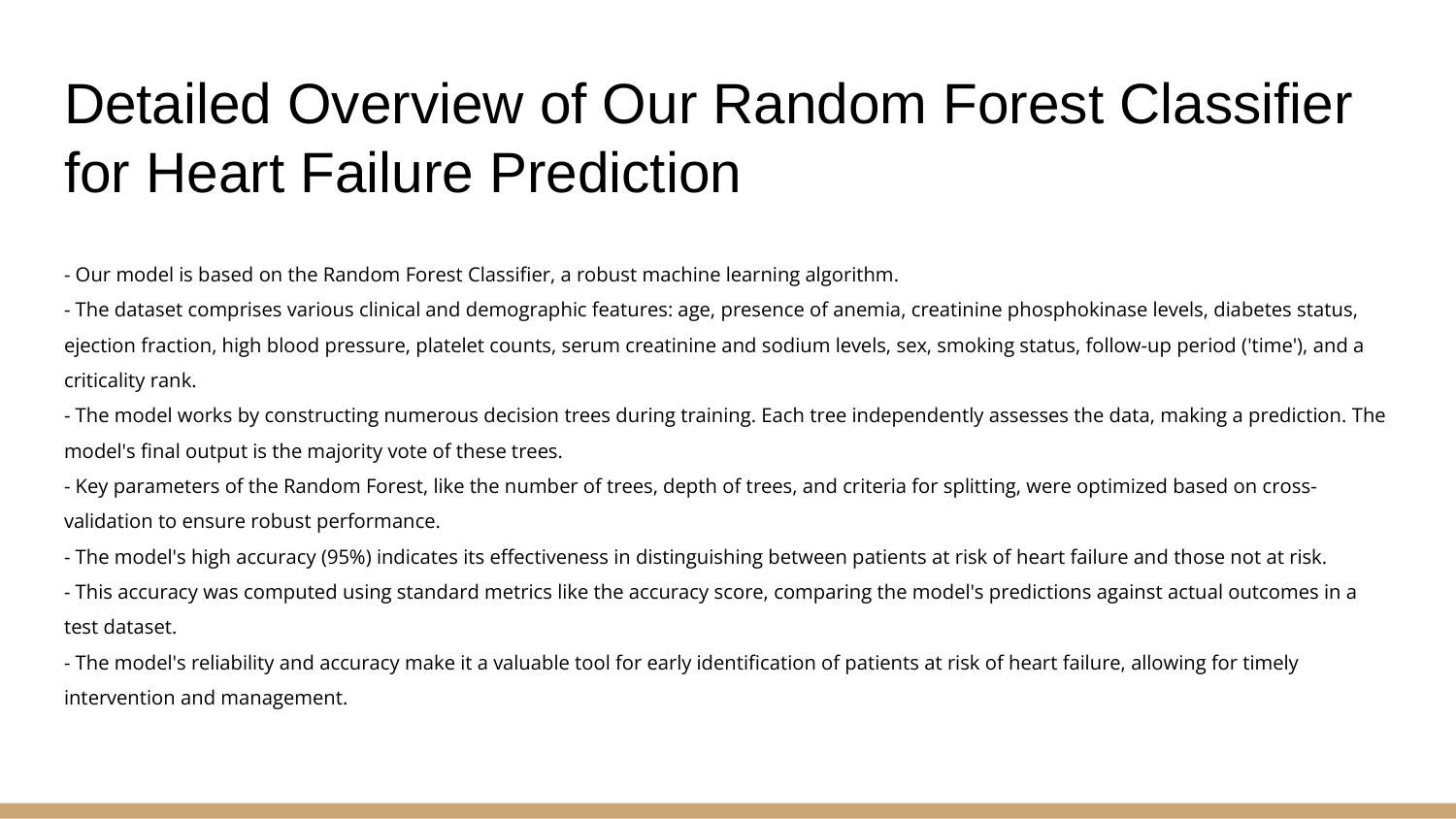

# Detailed Overview of Our Random Forest Classifier for Heart Failure Prediction
- Our model is based on the Random Forest Classifier, a robust machine learning algorithm.
- The dataset comprises various clinical and demographic features: age, presence of anemia, creatinine phosphokinase levels, diabetes status, ejection fraction, high blood pressure, platelet counts, serum creatinine and sodium levels, sex, smoking status, follow-up period ('time'), and a criticality rank.
- The model works by constructing numerous decision trees during training. Each tree independently assesses the data, making a prediction. The model's final output is the majority vote of these trees.
- Key parameters of the Random Forest, like the number of trees, depth of trees, and criteria for splitting, were optimized based on cross-validation to ensure robust performance.
- The model's high accuracy (95%) indicates its effectiveness in distinguishing between patients at risk of heart failure and those not at risk.
- This accuracy was computed using standard metrics like the accuracy score, comparing the model's predictions against actual outcomes in a test dataset.
- The model's reliability and accuracy make it a valuable tool for early identification of patients at risk of heart failure, allowing for timely intervention and management.